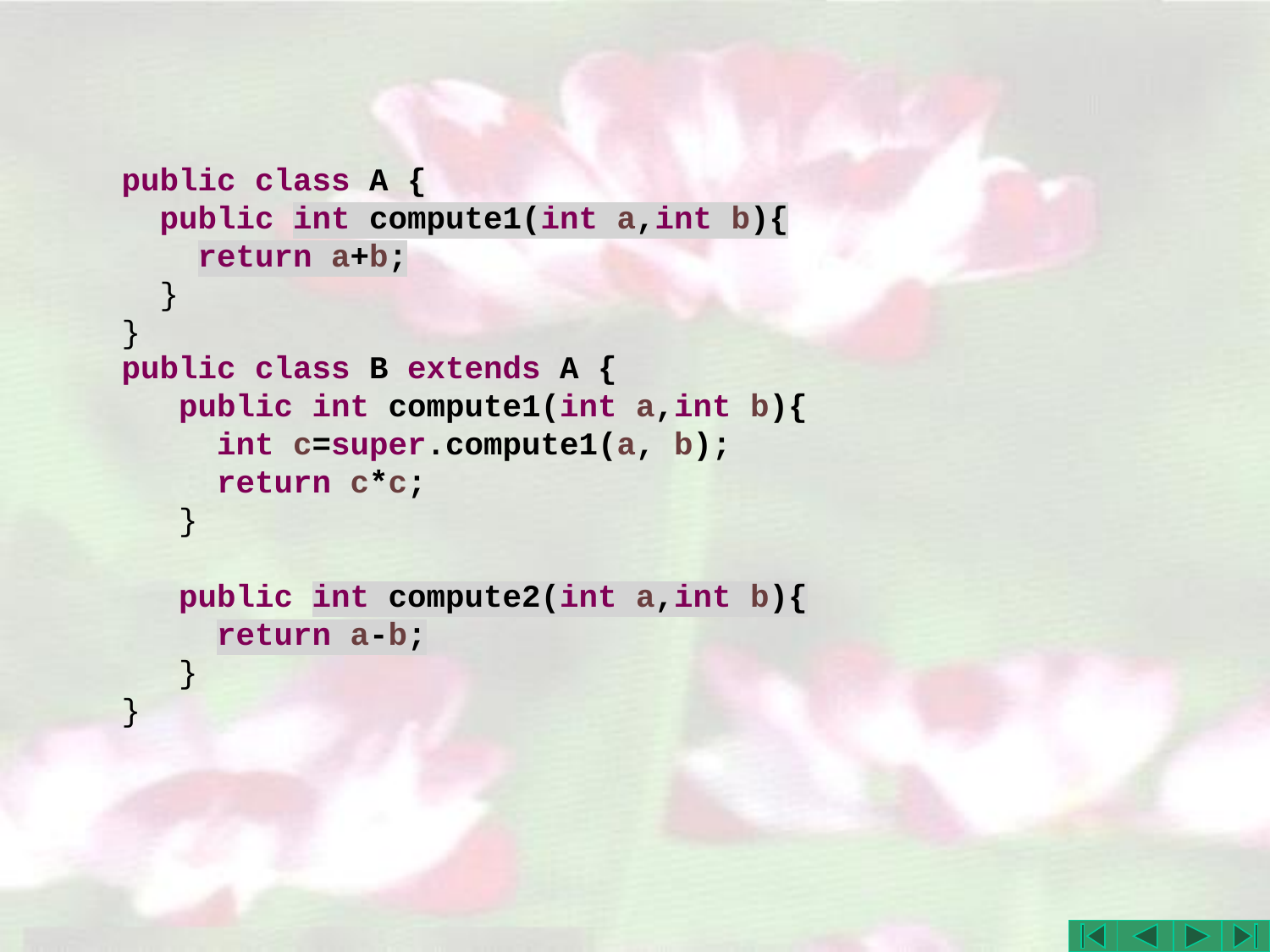

public class A {
  public int compute1(int a,int b){
    return a+b;
  }
}
public class B extends A {
   public int compute1(int a,int b){
     int c=super.compute1(a, b);
     return c*c;
   }

   public int compute2(int a,int b){
     return a-b;
   }
}